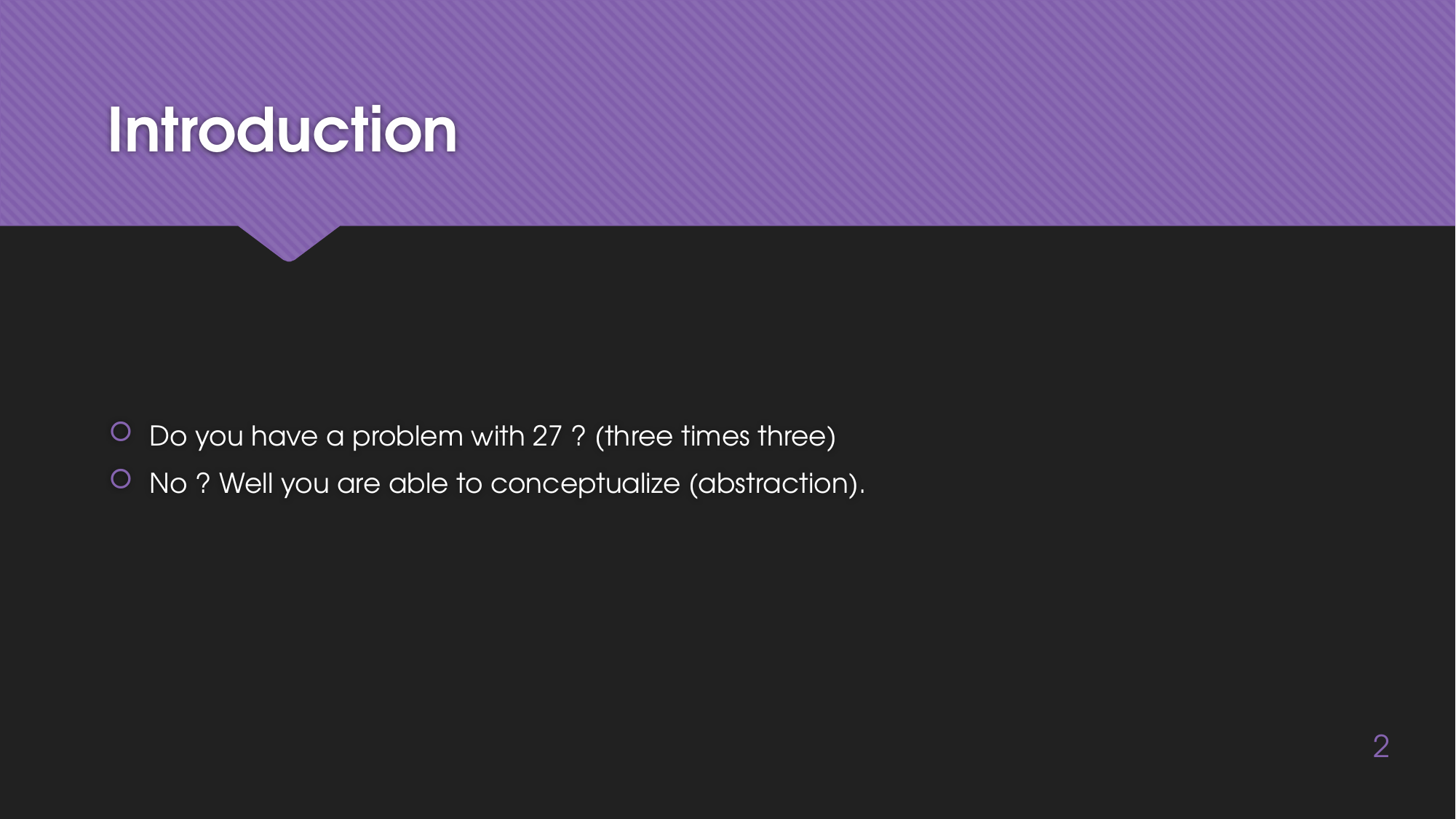

# Introduction
Do you have a problem with 27 ? (three times three)
No ? Well you are able to conceptualize (abstraction).

2